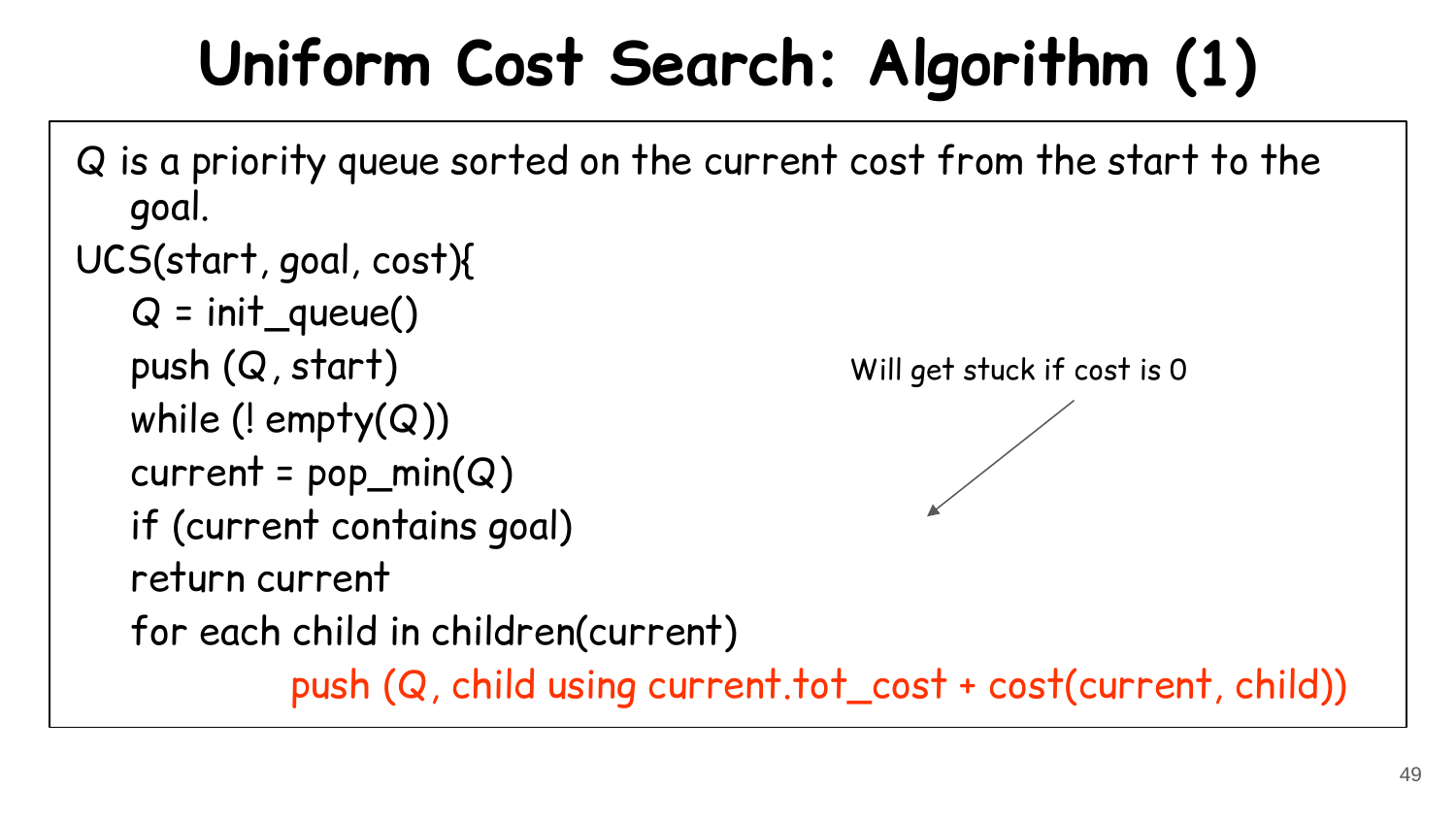

# Uniform Cost Search: Algorithm (1)
Q is a priority queue sorted on the current cost from the start to the goal.
UCS(start, goal, cost){
		Q = init_queue()
		push (Q, start)
		while (! empty(Q))
			current = pop_min(Q)
			if (current contains goal)
				return current
			for each child in children(current)
		              push (Q, child using current.tot_cost + cost(current, child))
Will get stuck if cost is 0
49